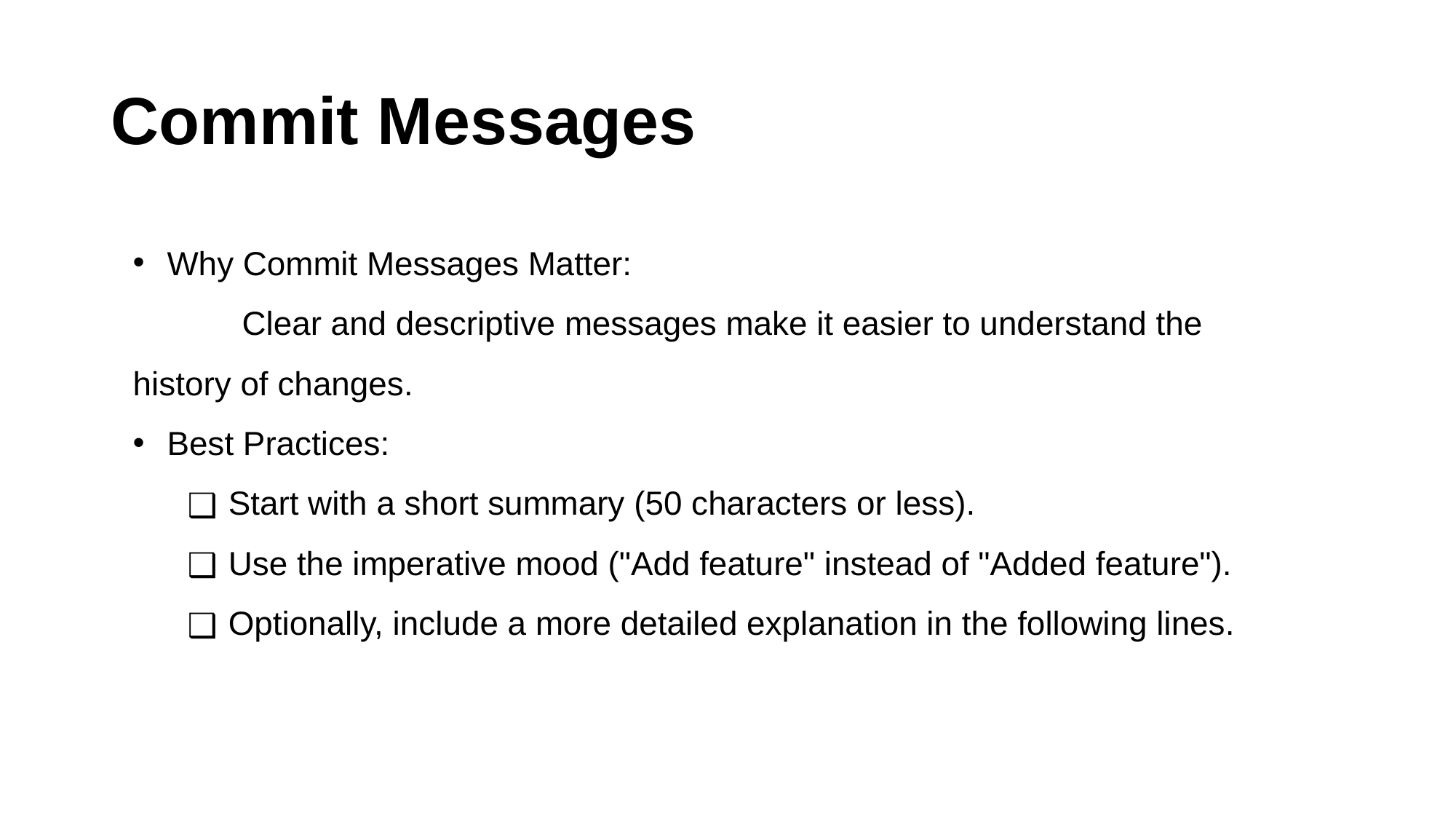

# Commit Messages
Why Commit Messages Matter:
	Clear and descriptive messages make it easier to understand the 	history of changes.
Best Practices:
Start with a short summary (50 characters or less).
Use the imperative mood ("Add feature" instead of "Added feature").
Optionally, include a more detailed explanation in the following lines.